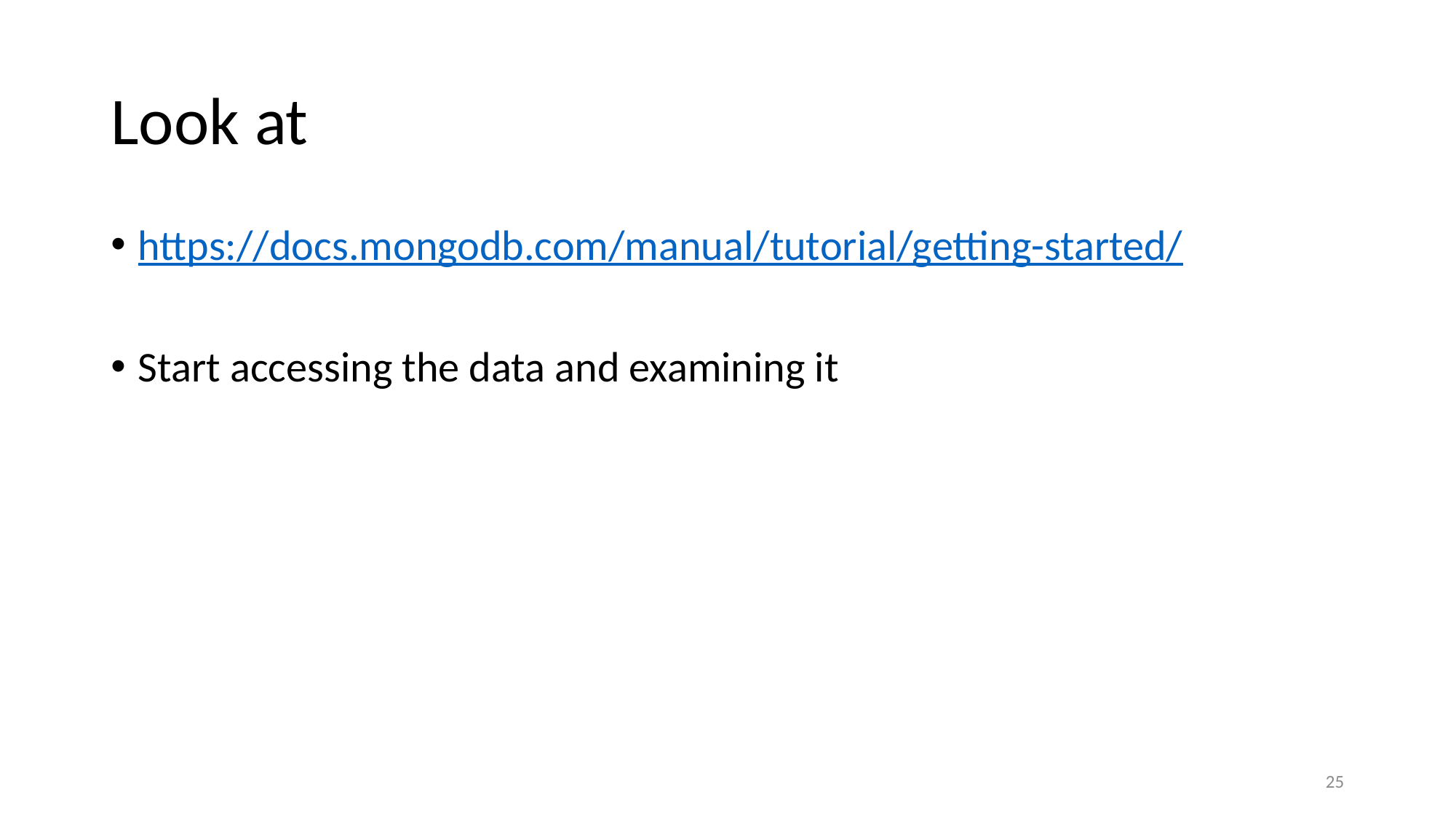

# Look at
https://docs.mongodb.com/manual/tutorial/getting-started/

Start accessing the data and examining it
25